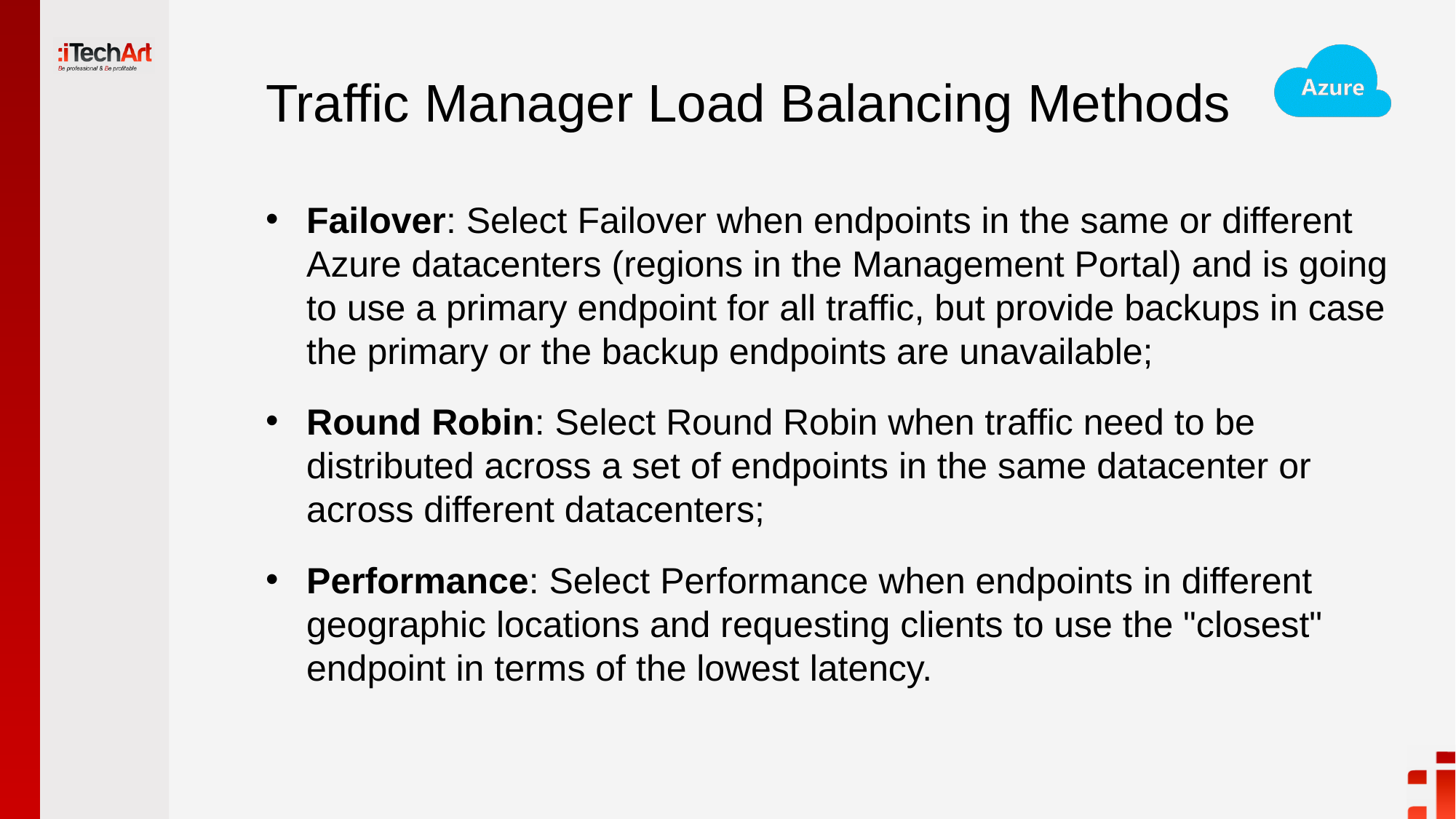

# Traffic Manager Load Balancing Methods
Failover: Select Failover when endpoints in the same or different Azure datacenters (regions in the Management Portal) and is going to use a primary endpoint for all traffic, but provide backups in case the primary or the backup endpoints are unavailable;
Round Robin: Select Round Robin when traffic need to be distributed across a set of endpoints in the same datacenter or across different datacenters;
Performance: Select Performance when endpoints in different geographic locations and requesting clients to use the "closest" endpoint in terms of the lowest latency.